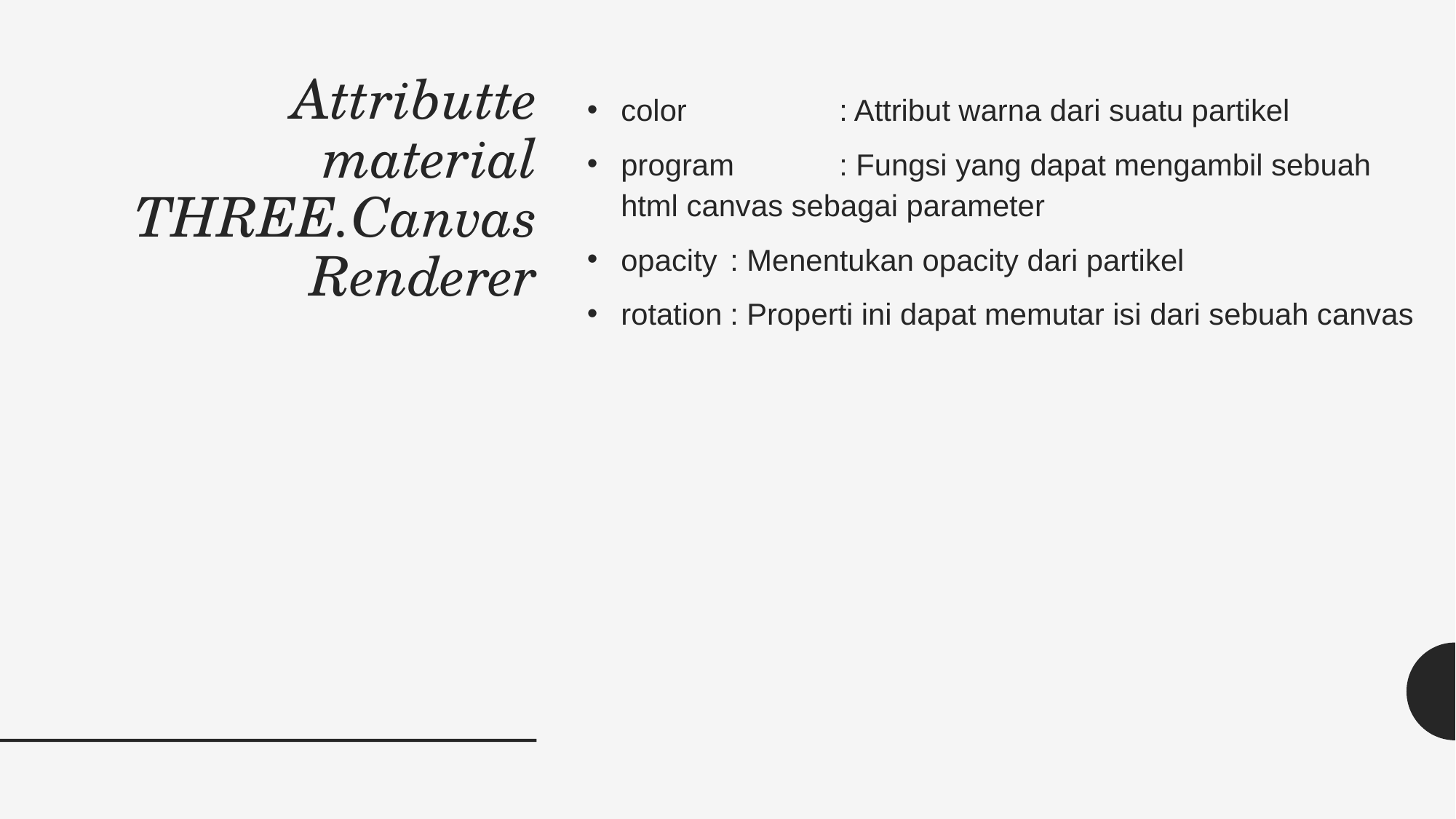

Attributte material THREE.CanvasRenderer
color		: Attribut warna dari suatu partikel
program	: Fungsi yang dapat mengambil sebuah html canvas sebagai parameter
opacity	: Menentukan opacity dari partikel
rotation	: Properti ini dapat memutar isi dari sebuah canvas